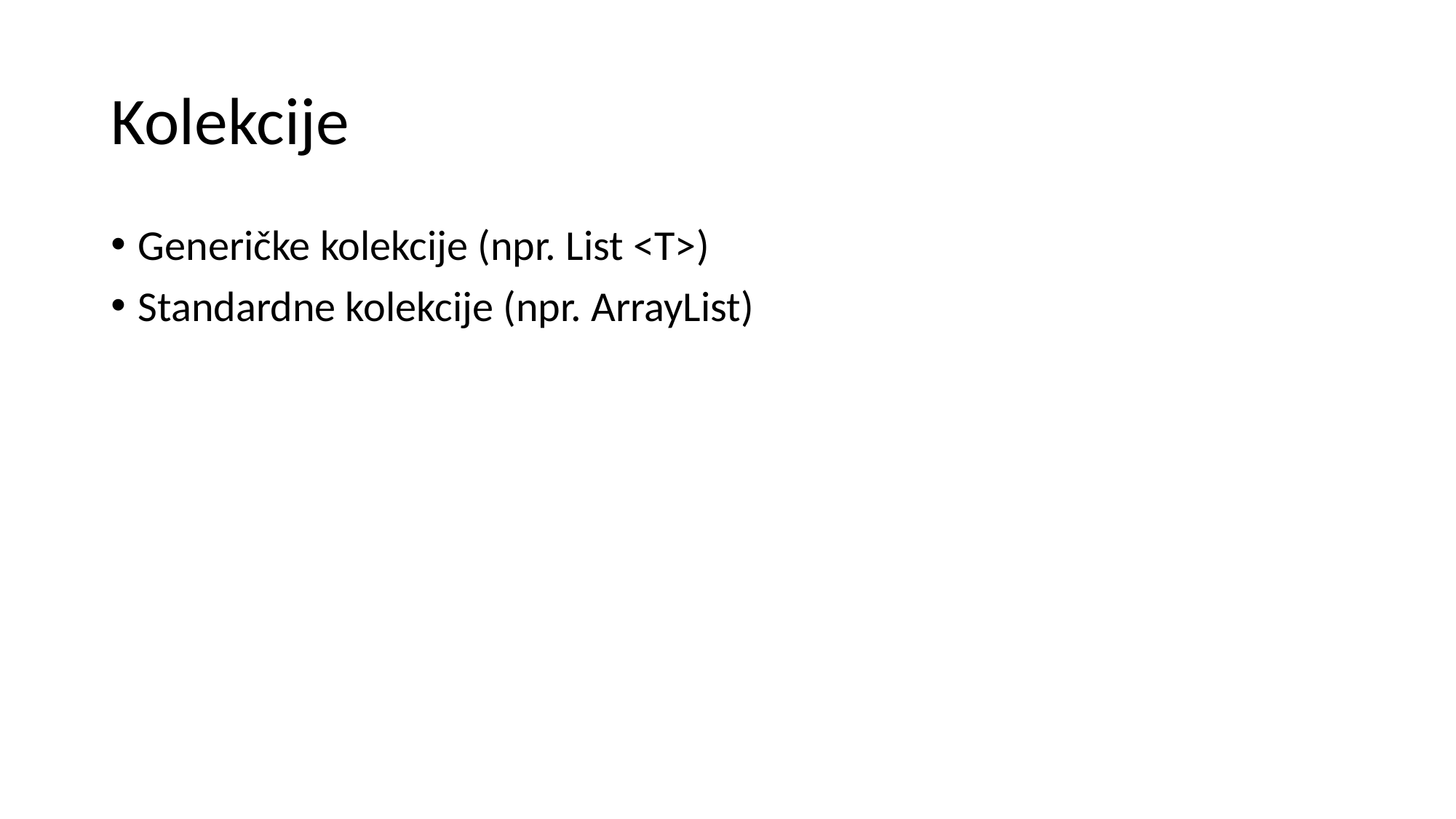

# Kolekcije
Generičke kolekcije (npr. List <T>)
Standardne kolekcije (npr. ArrayList)